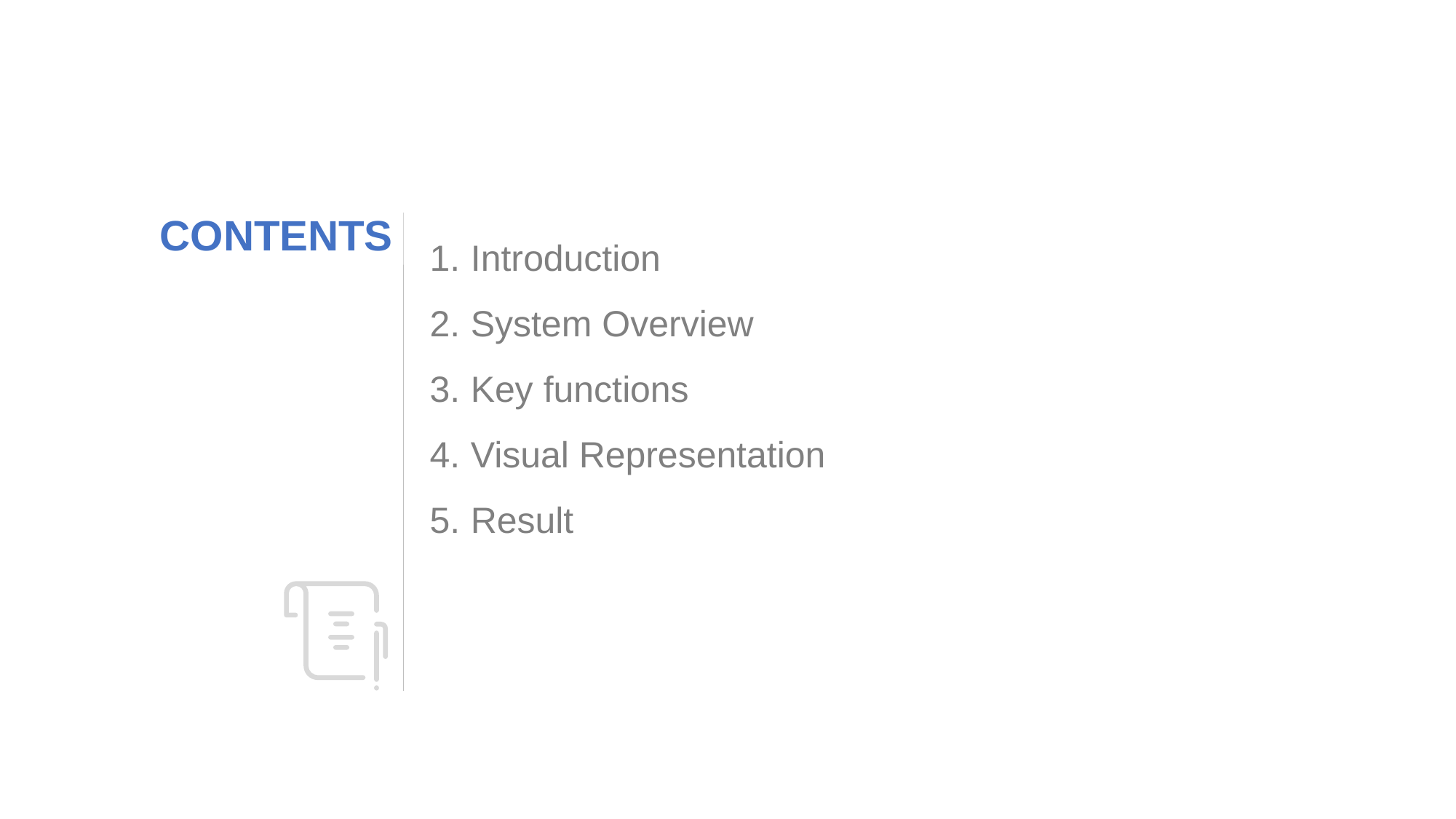

CONTENTS
Introduction
System Overview
Key functions
Visual Representation
Result